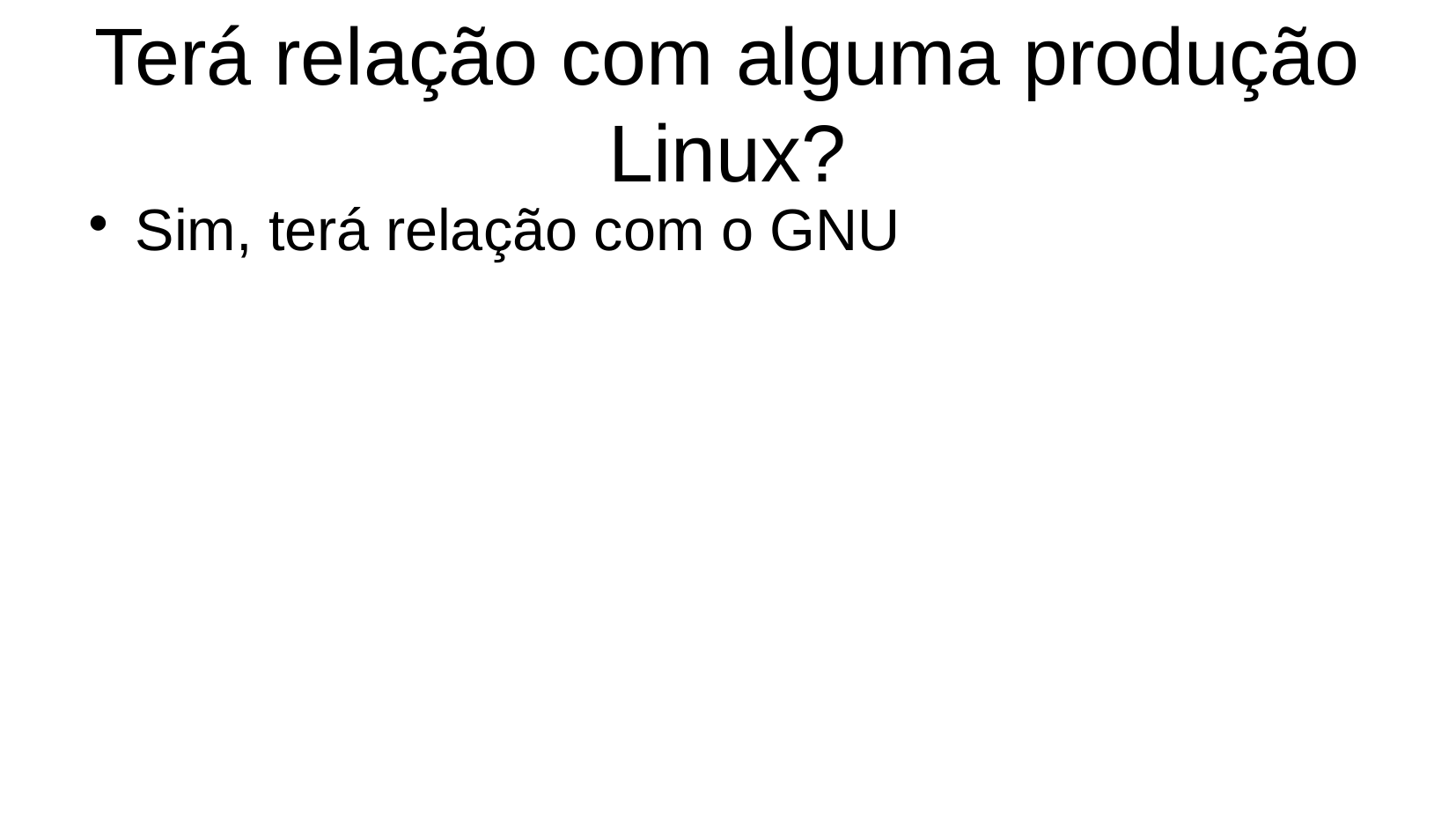

Terá relação com alguma produção Linux?
Sim, terá relação com o GNU